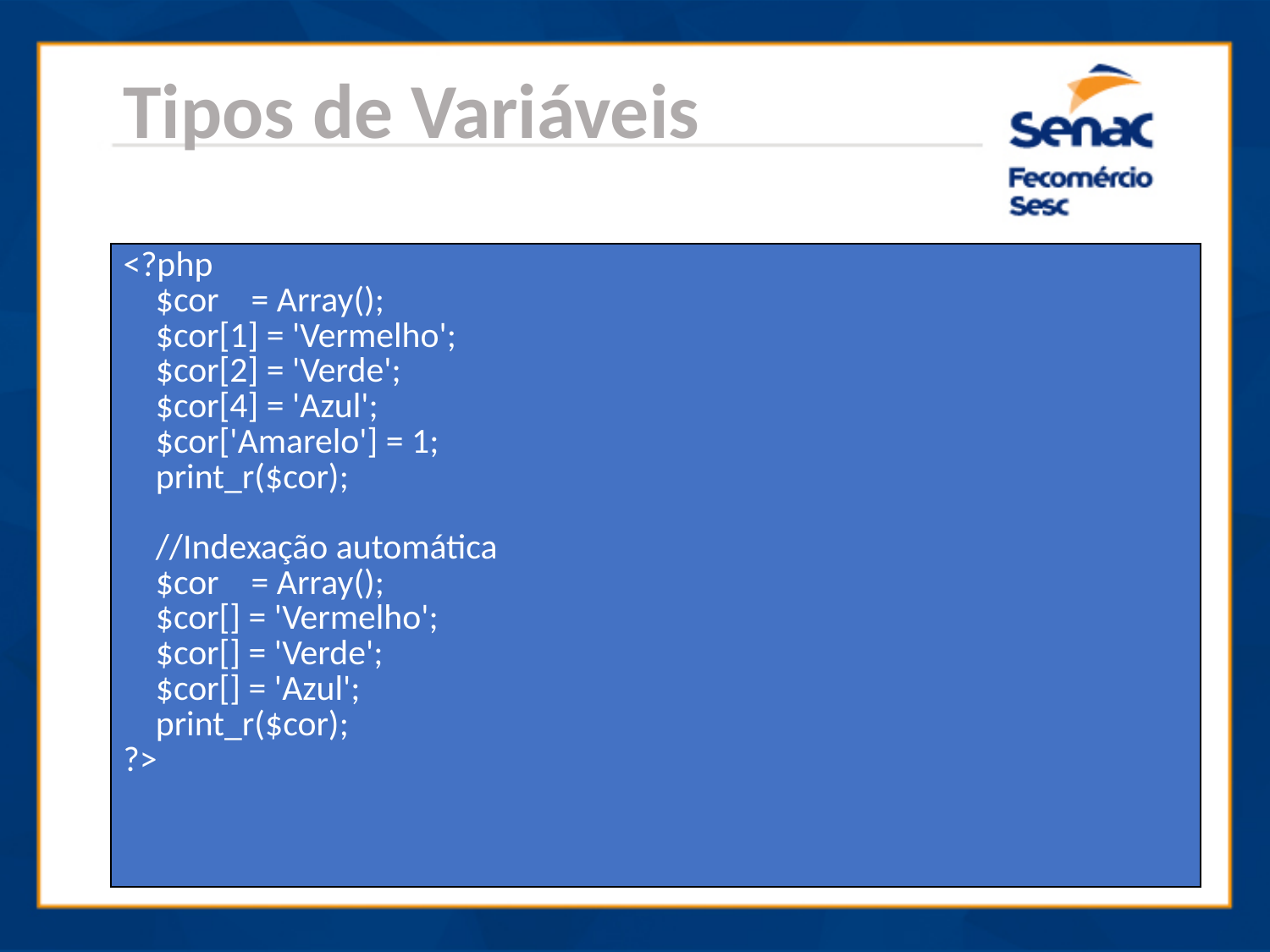

Tipos de Variáveis
| <?php $cor = Array(); $cor[1] = 'Vermelho'; $cor[2] = 'Verde'; $cor[4] = 'Azul'; $cor['Amarelo'] = 1; print\_r($cor); //Indexação automática $cor = Array(); $cor[] = 'Vermelho'; $cor[] = 'Verde'; $cor[] = 'Azul'; print\_r($cor); ?> |
| --- |